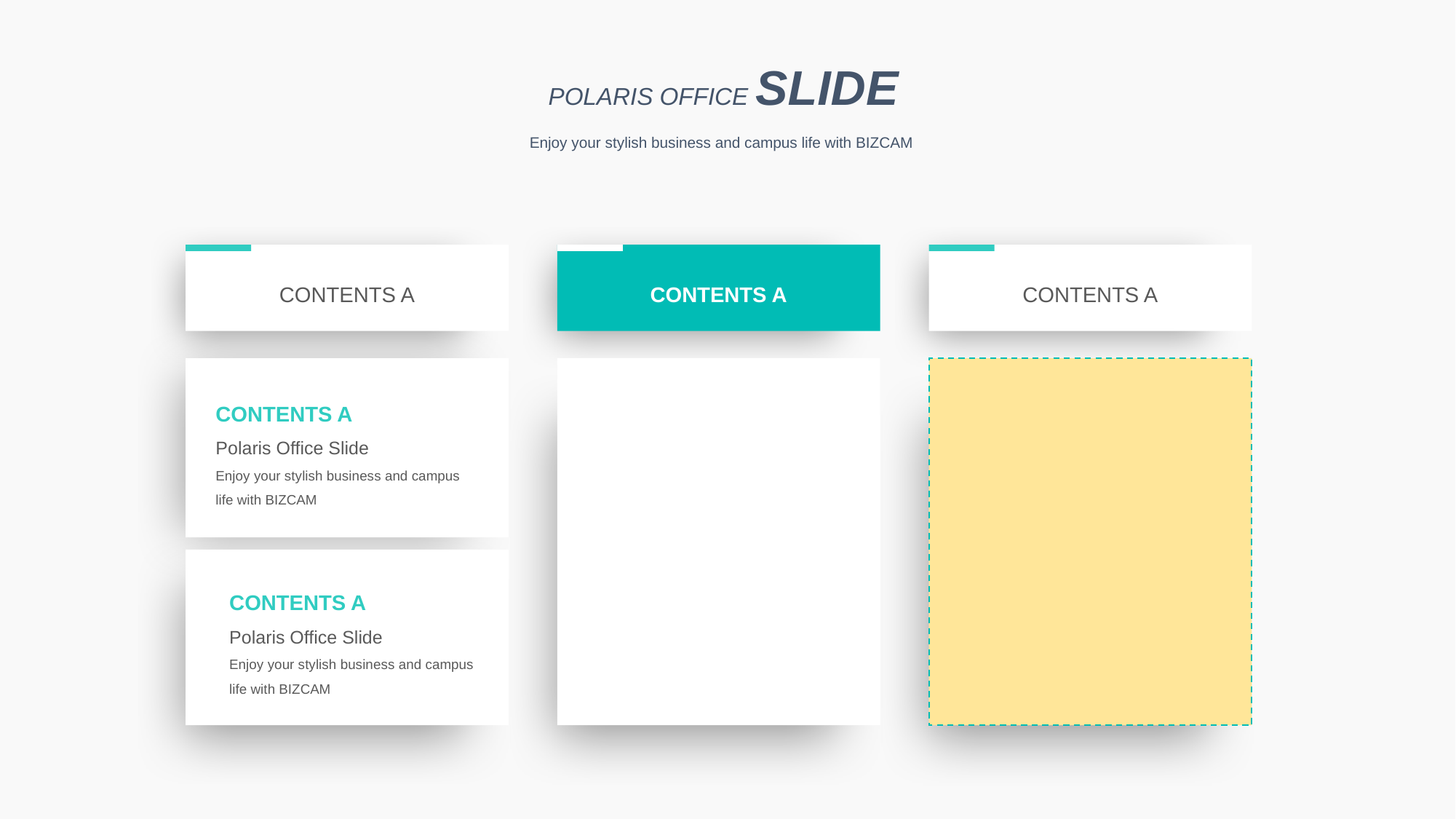

POLARIS OFFICE SLIDE
Enjoy your stylish business and campus life with BIZCAM
CONTENTS A

CONTENTS A

CONTENTS A

CONTENTS A
Polaris Office Slide
Enjoy your stylish business and campus life with BIZCAM

CONTENTS A
Polaris Office Slide
Enjoy your stylish business and campus life with BIZCAM